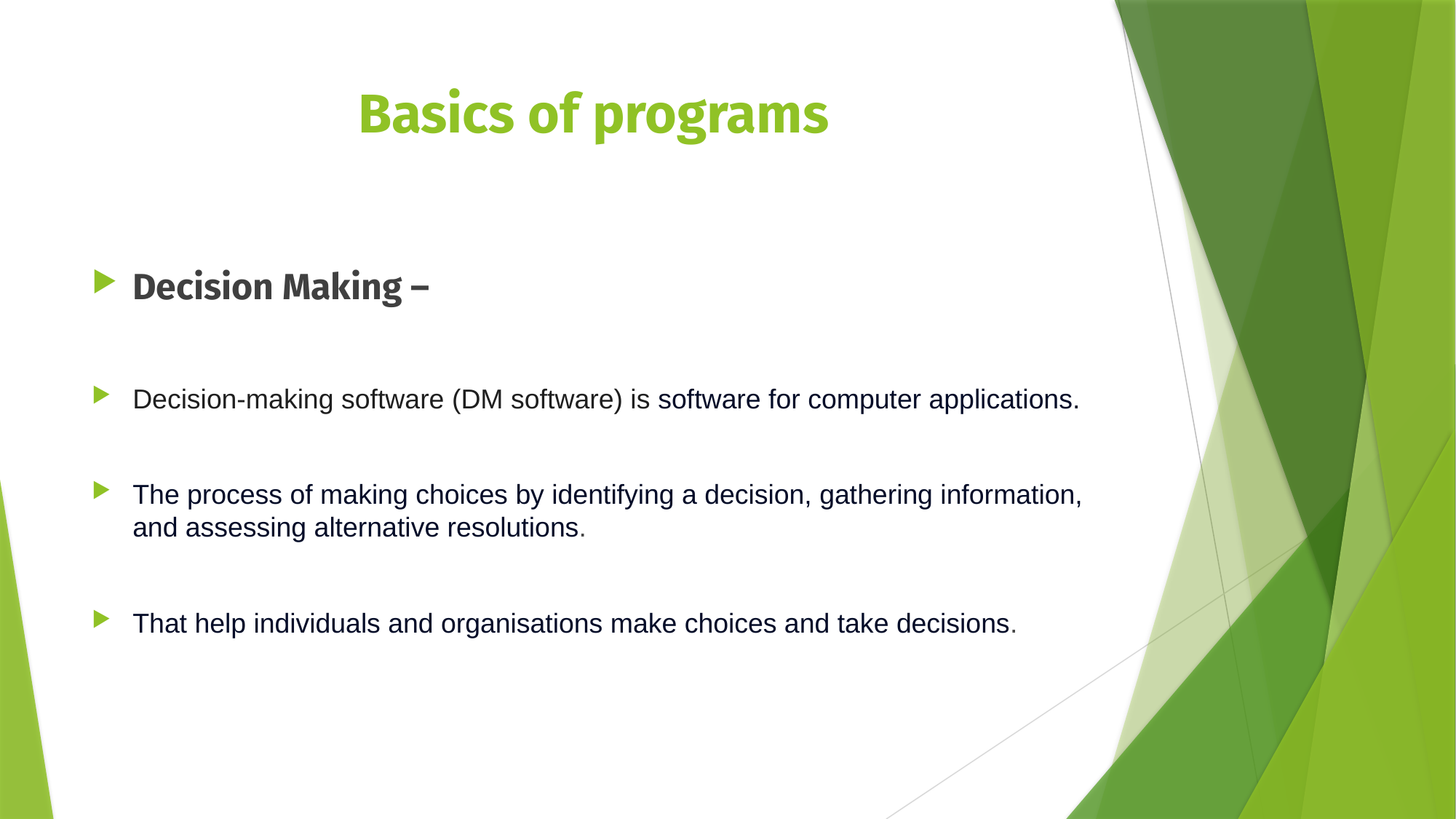

# Basics of programs
Decision Making –

Decision-making software (DM software) is software for computer applications.

The process of making choices by identifying a decision, gathering information, and assessing alternative resolutions.

That help individuals and organisations make choices and take decisions.